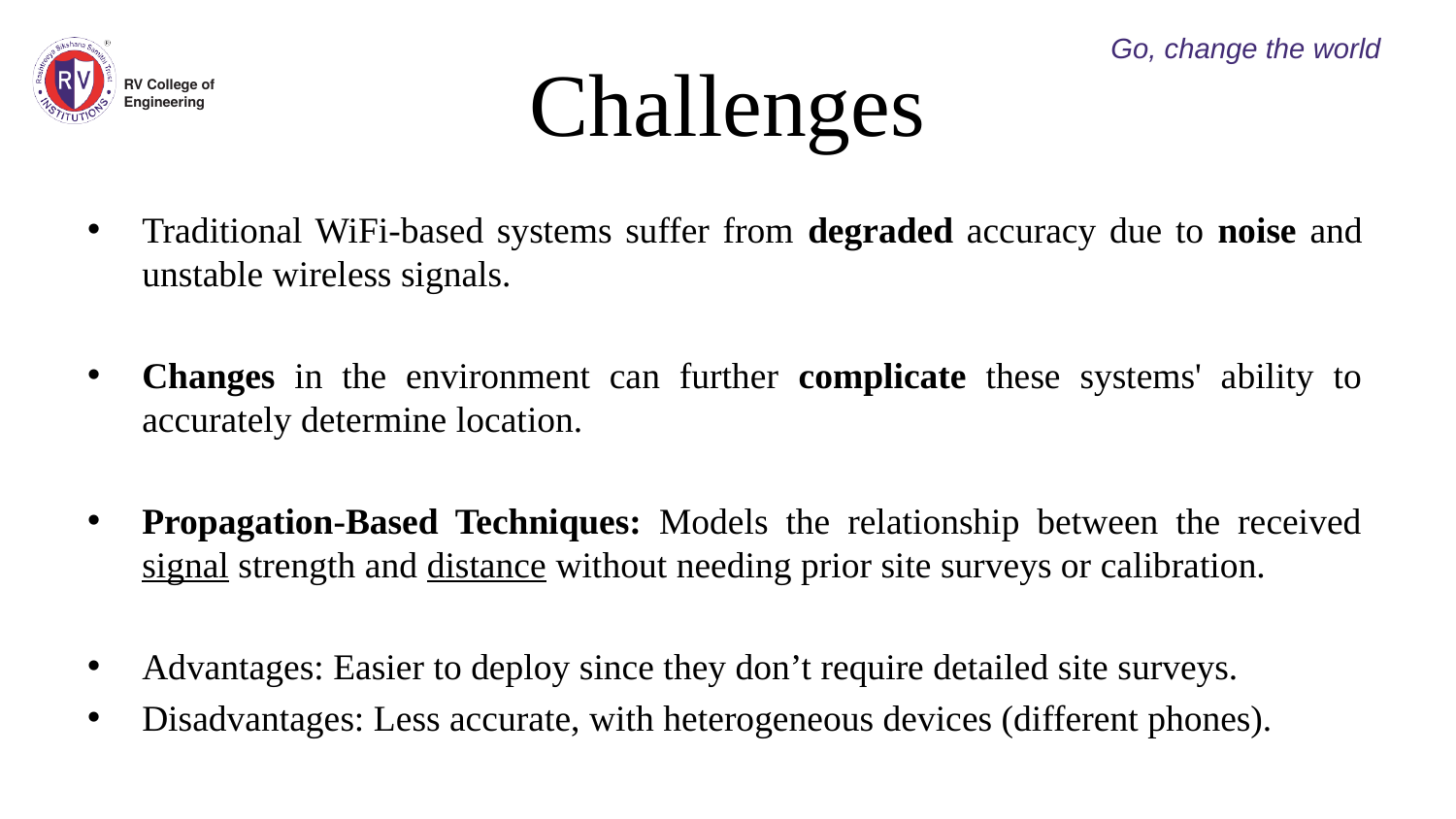

Go, change the world
# Challenges

RV College of
Engineering

Traditional WiFi-based systems suffer from degraded accuracy due to noise and unstable wireless signals.

Changes in the environment can further complicate these systems' ability to accurately determine location.

Propagation-Based Techniques: Models the relationship between the received signal strength and distance without needing prior site surveys or calibration.

Advantages: Easier to deploy since they don’t require detailed site surveys.
Disadvantages: Less accurate, with heterogeneous devices (different phones).